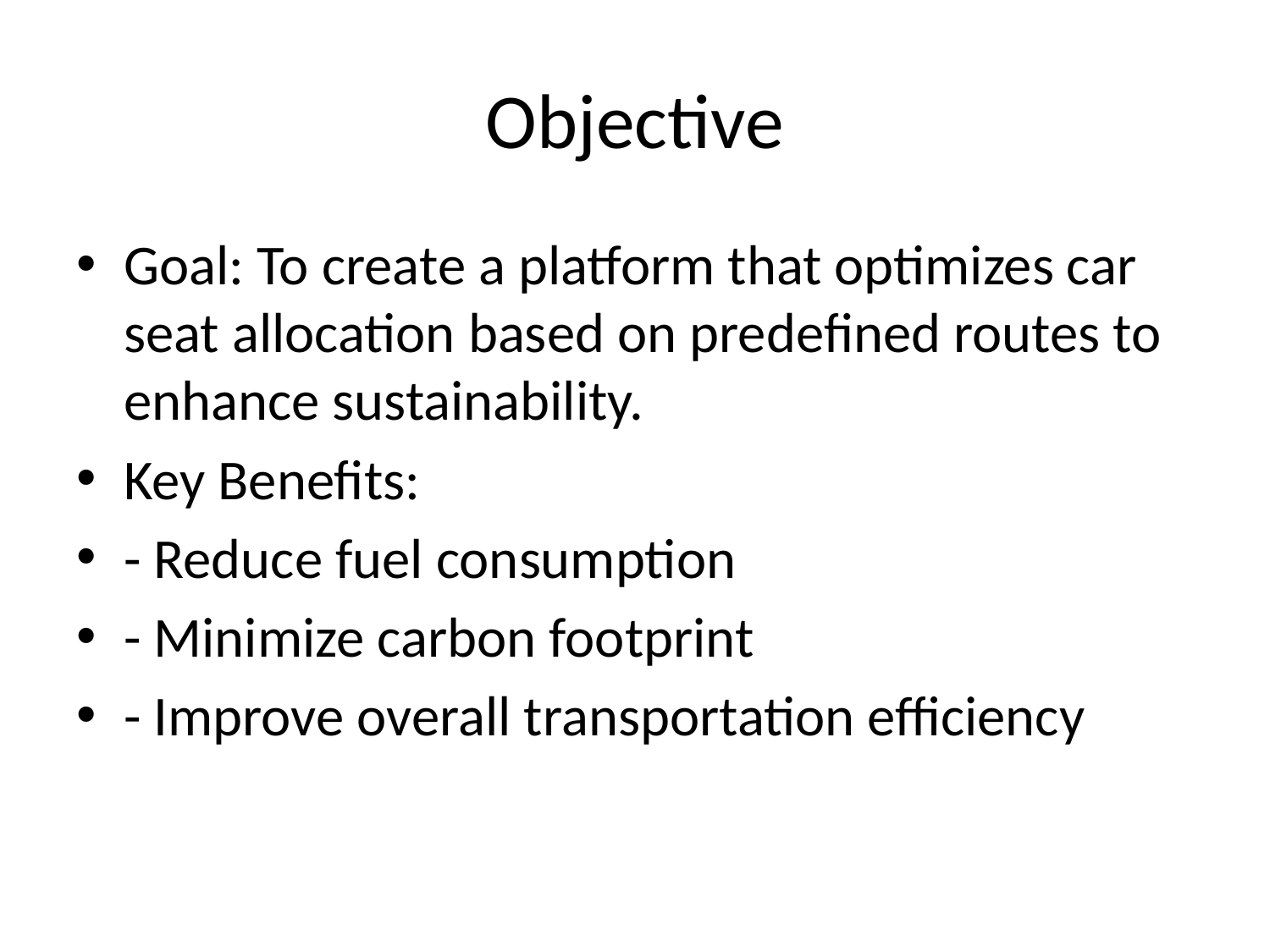

# Objective
Goal: To create a platform that optimizes car seat allocation based on predefined routes to enhance sustainability.
Key Benefits:
- Reduce fuel consumption
- Minimize carbon footprint
- Improve overall transportation efficiency